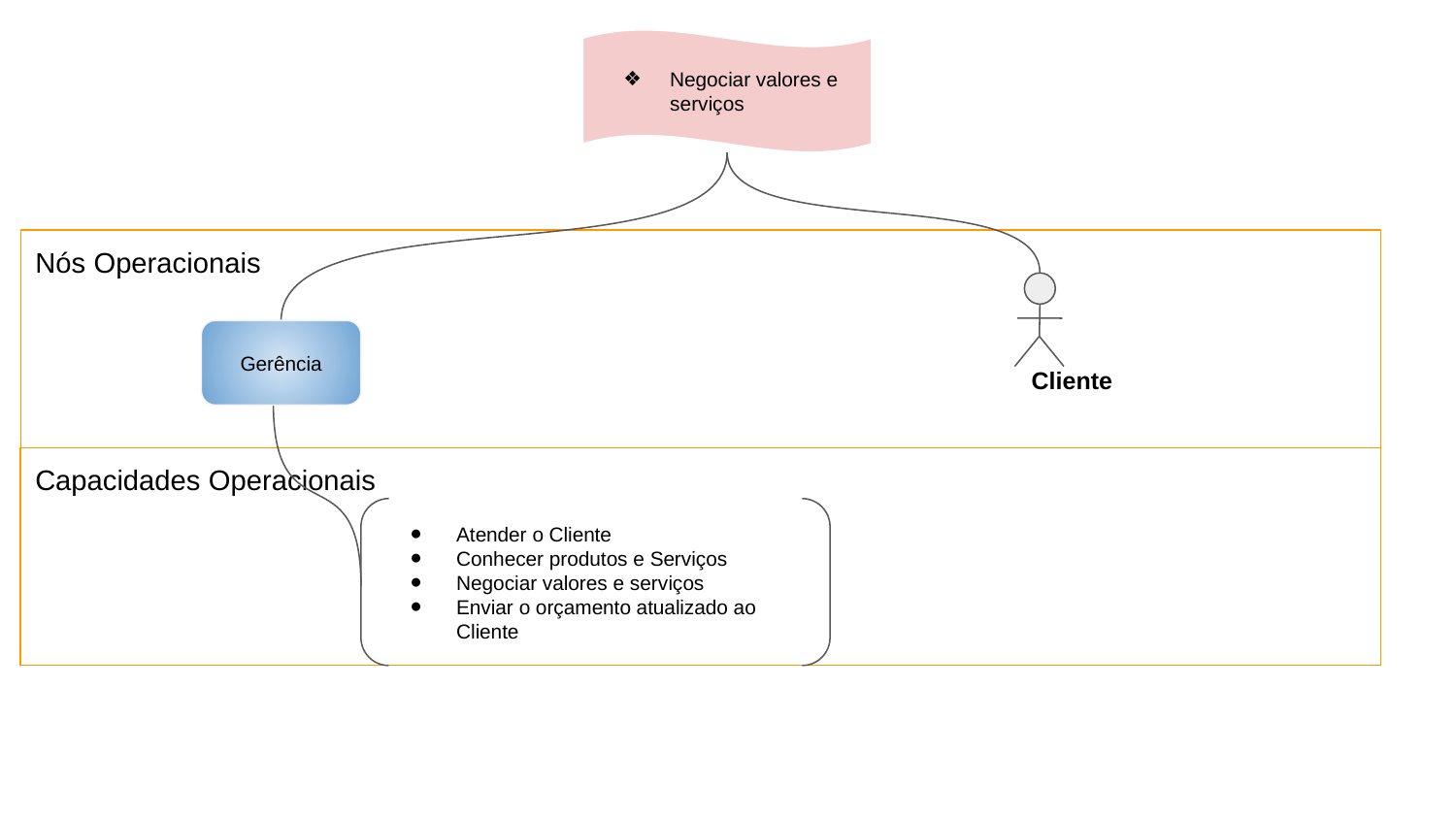

Negociar valores e serviços
Nós Operacionais

Cliente
Gerência
Capacidades Operacionais
Atender o Cliente
Conhecer produtos e Serviços
Negociar valores e serviços
Enviar o orçamento atualizado ao Cliente